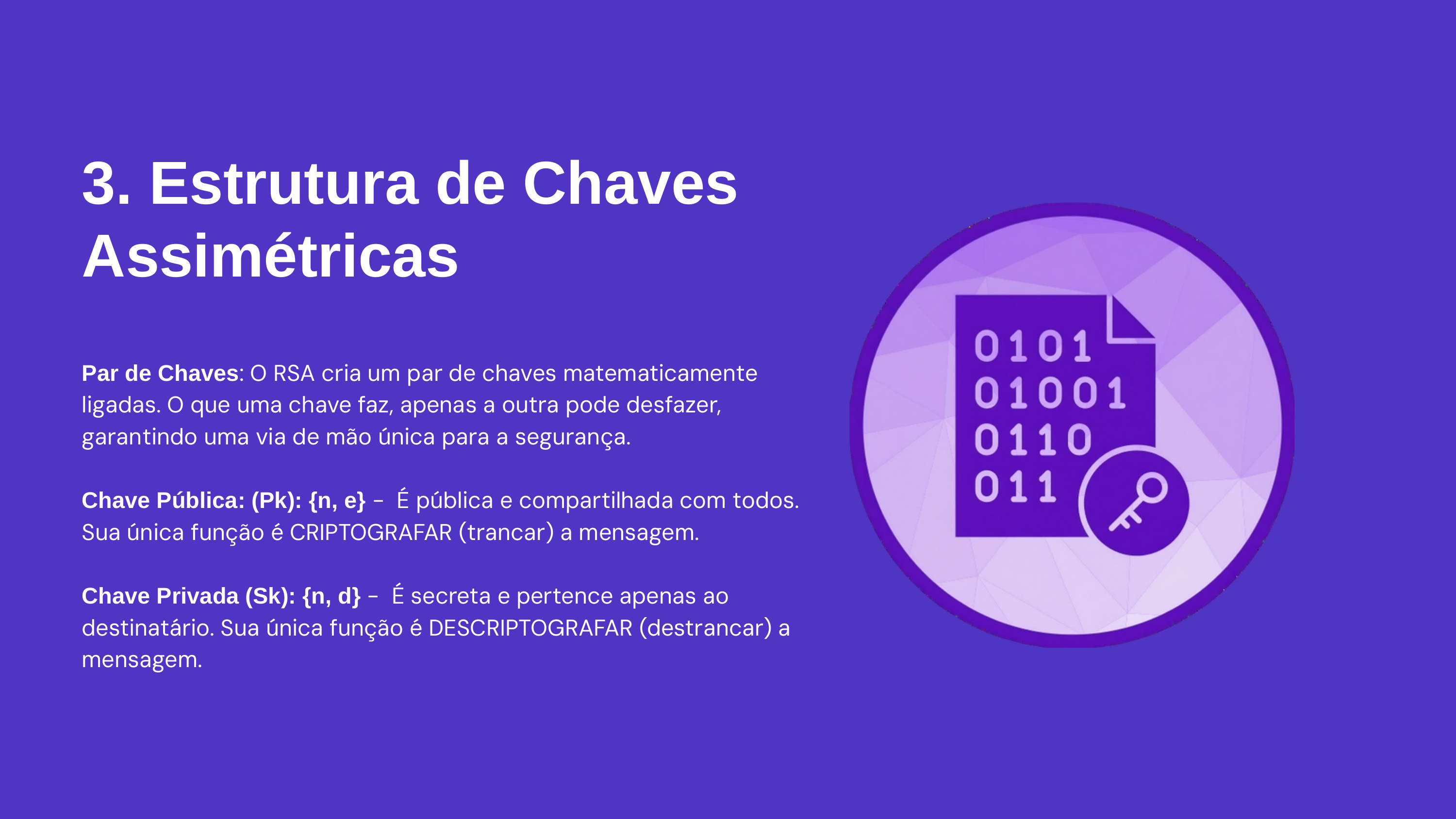

3. Estrutura de Chaves Assimétricas
Par de Chaves: O RSA cria um par de chaves matematicamente ligadas. O que uma chave faz, apenas a outra pode desfazer, garantindo uma via de mão única para a segurança.

Chave Pública: (Pk): {n, e} -  É pública e compartilhada com todos. Sua única função é CRIPTOGRAFAR (trancar) a mensagem.

Chave Privada (Sk): {n, d} -  É secreta e pertence apenas ao destinatário. Sua única função é DESCRIPTOGRAFAR (destrancar) a mensagem.